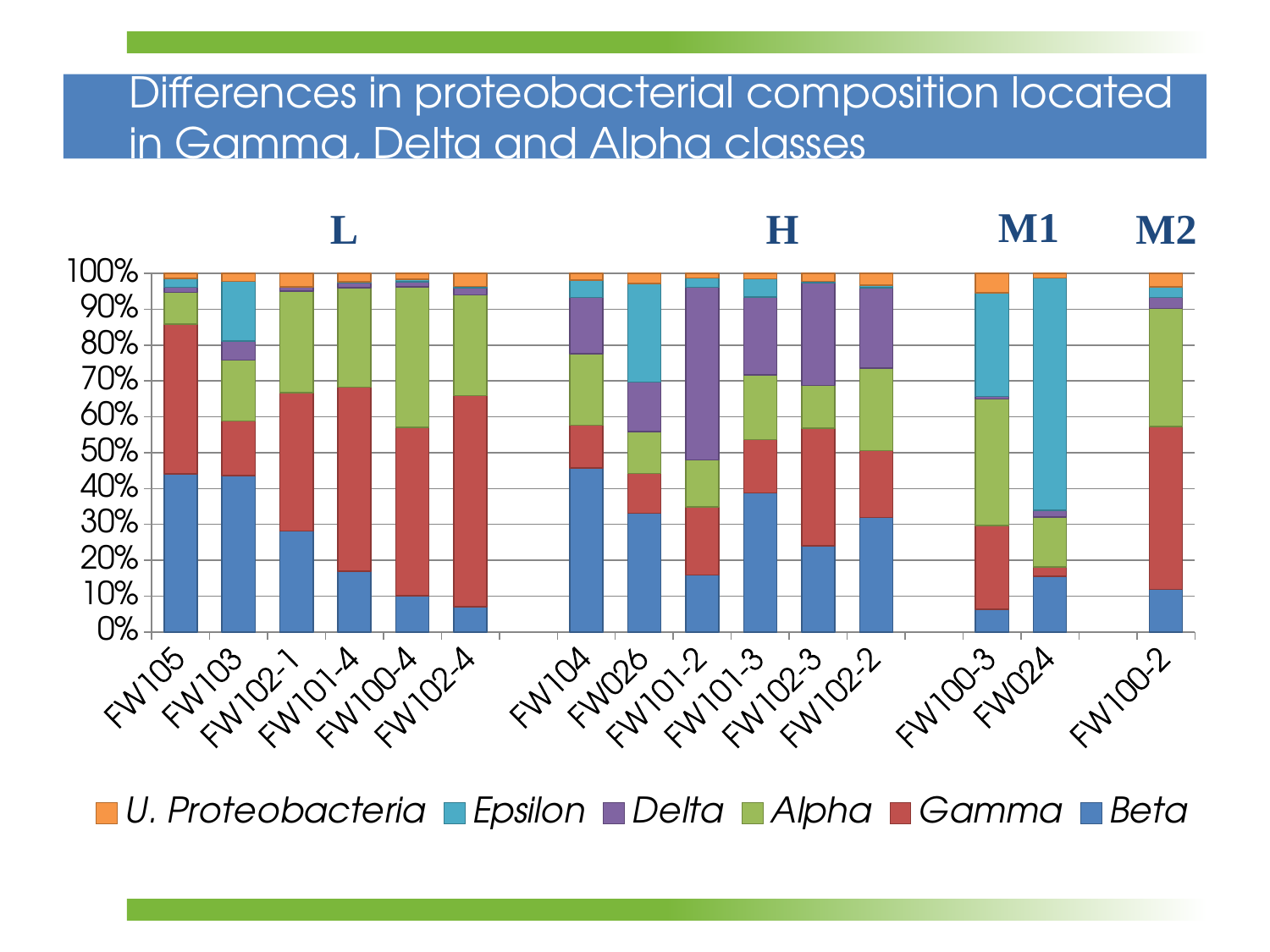

# Differences in proteobacterial composition located in Gamma, Delta and Alpha classes
L
H
M2
M1

### Chart

| Category | Beta | Gamma | Alpha | Delta | Epsilon | U. Proteobacteria |
|---|---|---|---|---|---|---|
| FW105 | 30.06875733691087 | 28.45882944826429 | 6.070769746771759 | 0.955894683883951 | 1.677008217340265 | 0.955894683883951 |
| FW103 | 23.84464110127827 | 8.308751229105223 | 9.308423467715489 | 2.884300229432981 | 9.062602425434305 | 1.2454932808915098 |
| FW102-1 | 13.216538192011212 | 18.177995795375004 | 13.286615276804486 | 0.5045550105115627 | 0.04204625087596357 | 1.779957953749124 |
| FW101-4 | 6.868131868131842 | 20.856227106227106 | 11.26373626373631 | 0.5036630036630036 | 0.1373626373626374 | 0.9615384615384617 |
| FW100-4 | 5.014295139652518 | 23.33406641741822 | 19.52936001759403 | 0.6597756762700747 | 0.3518803606773718 | 0.8357158566087578 |
| FW102-4 | 2.7124490435873314 | 22.938225148949513 | 10.94386955158357 | 0.7839448102853582 | 0.09407337723424271 | 1.4424584509250549 |
|  | None | None | None | None | None | None |
| FW104 | 17.802342847714787 | 4.6361986470879355 | 7.7709948853324535 | 6.0881042732222355 | 1.8808777429467145 | 0.7259528130671506 |
| FW026 | 10.53873377900118 | 3.4998033818324807 | 3.7160833661030277 | 4.3845851356665255 | 8.749508454581203 | 0.8847817538340542 |
| FW101-2 | 5.026311014334969 | 6.006169479223389 | 4.137180185084382 | 15.20595173289784 | 0.7984031936127745 | 0.4173471239339516 |
| FW101-3 | 15.83363084612643 | 6.069260978222063 | 7.336665476615495 | 8.88968225633709 | 2.052838272045698 | 0.6247768654052126 |
| FW102-3 | 12.96772916254207 | 17.699465452385695 | 6.454167491585833 | 15.46228469609983 | 0.21777865769154622 | 1.207681647198569 |
| FW102-2 | 15.161427961883088 | 8.832314037832456 | 10.923055041957047 | 10.65282321149197 | 0.35556819798037426 | 1.56450007111364 |
|  | None | None | None | None | None | None |
| FW100-3 | 3.4310221586847747 | 12.675720752918751 | 19.204193471527184 | 0.3573981415296659 | 15.725518227305226 | 2.9306647605432437 |
| FW024 | 12.559842297944323 | 2.098000563221628 | 11.208110391439018 | 1.492537313432836 | 52.33736975499843 | 1.0278794705716698 |
|  | None | None | None | None | None | None |
| FW100-2 | 2.5157232704402515 | 9.60548885077187 | 6.975414522584334 | 0.6289308176100668 | 0.6289308176100668 | 0.8004574042309891 |